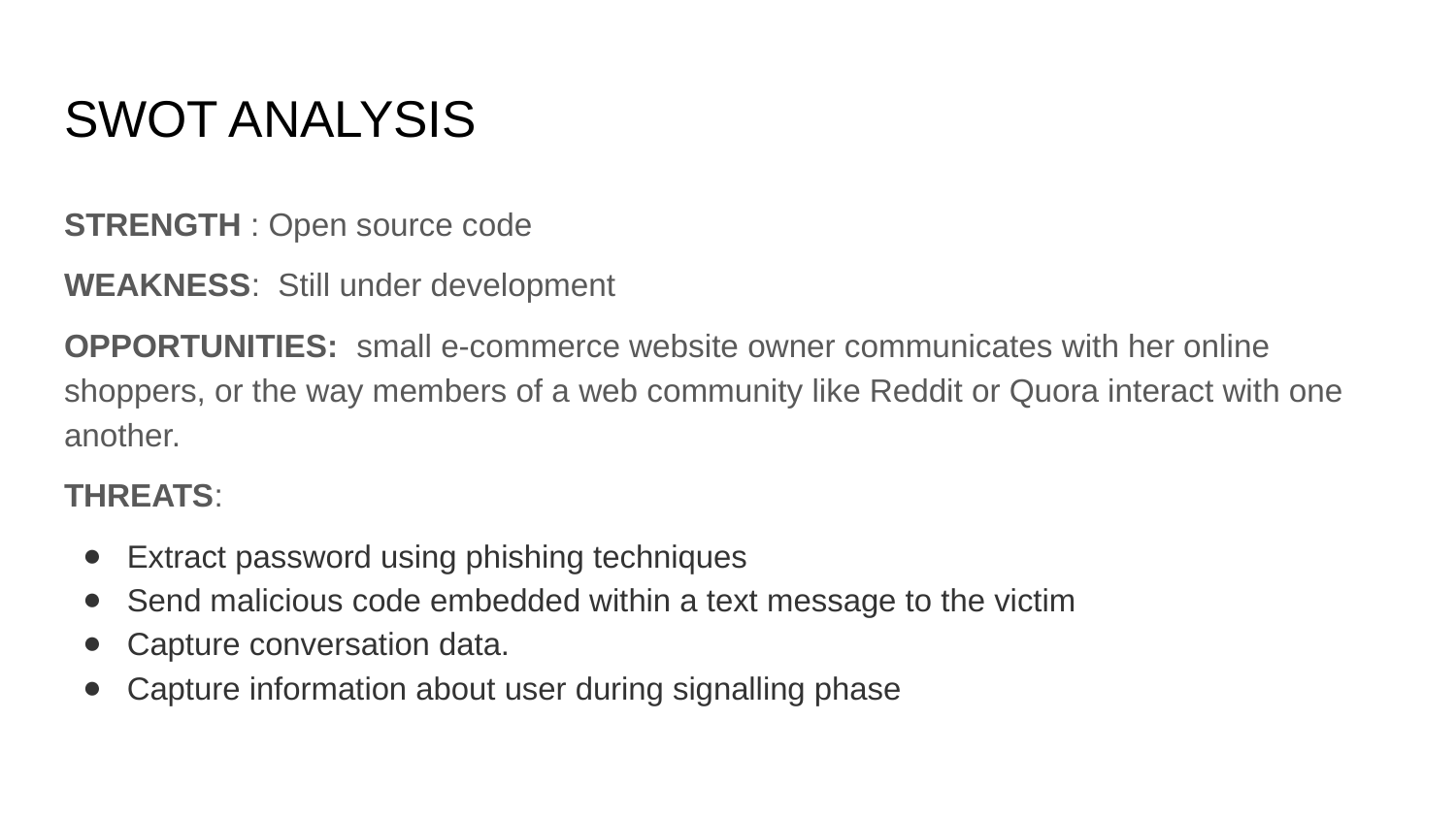

# SWOT ANALYSIS
STRENGTH : Open source code
WEAKNESS:  Still under development
OPPORTUNITIES:  small e-commerce website owner communicates with her online shoppers, or the way members of a web community like Reddit or Quora interact with one another.
THREATS:
Extract password using phishing techniques
Send malicious code embedded within a text message to the victim
Capture conversation data.
Capture information about user during signalling phase